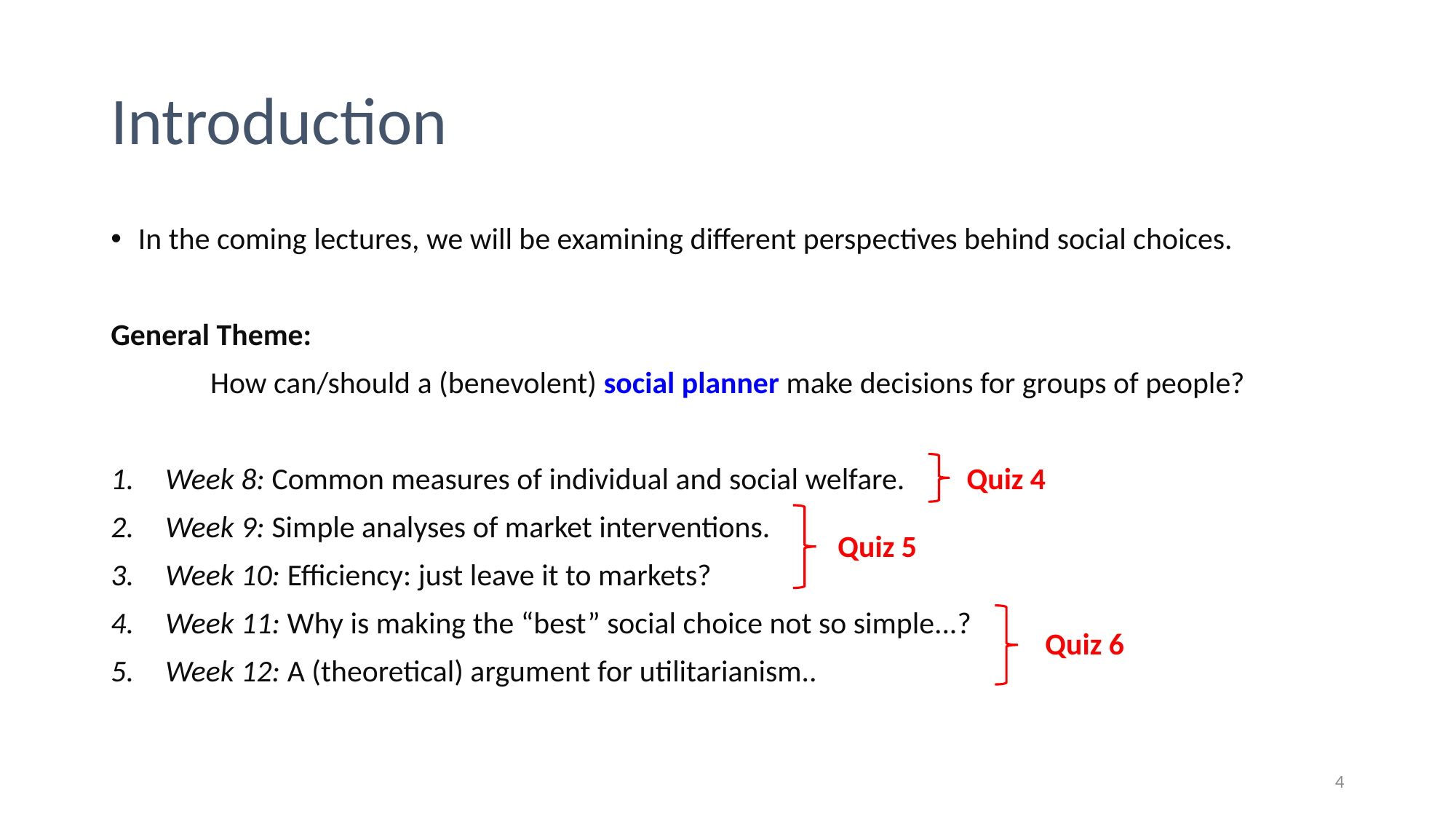

# Introduction
In the coming lectures, we will be examining different perspectives behind social choices.

General Theme:
How can/should a (benevolent) social planner make decisions for groups of people?

Week 8: Common measures of individual and social welfare.
Week 9: Simple analyses of market interventions.
Week 10: Efficiency: just leave it to markets?
Week 11: Why is making the “best” social choice not so simple...?
Week 12: A (theoretical) argument for utilitarianism..

Quiz 4

Quiz 5

Quiz 6
4